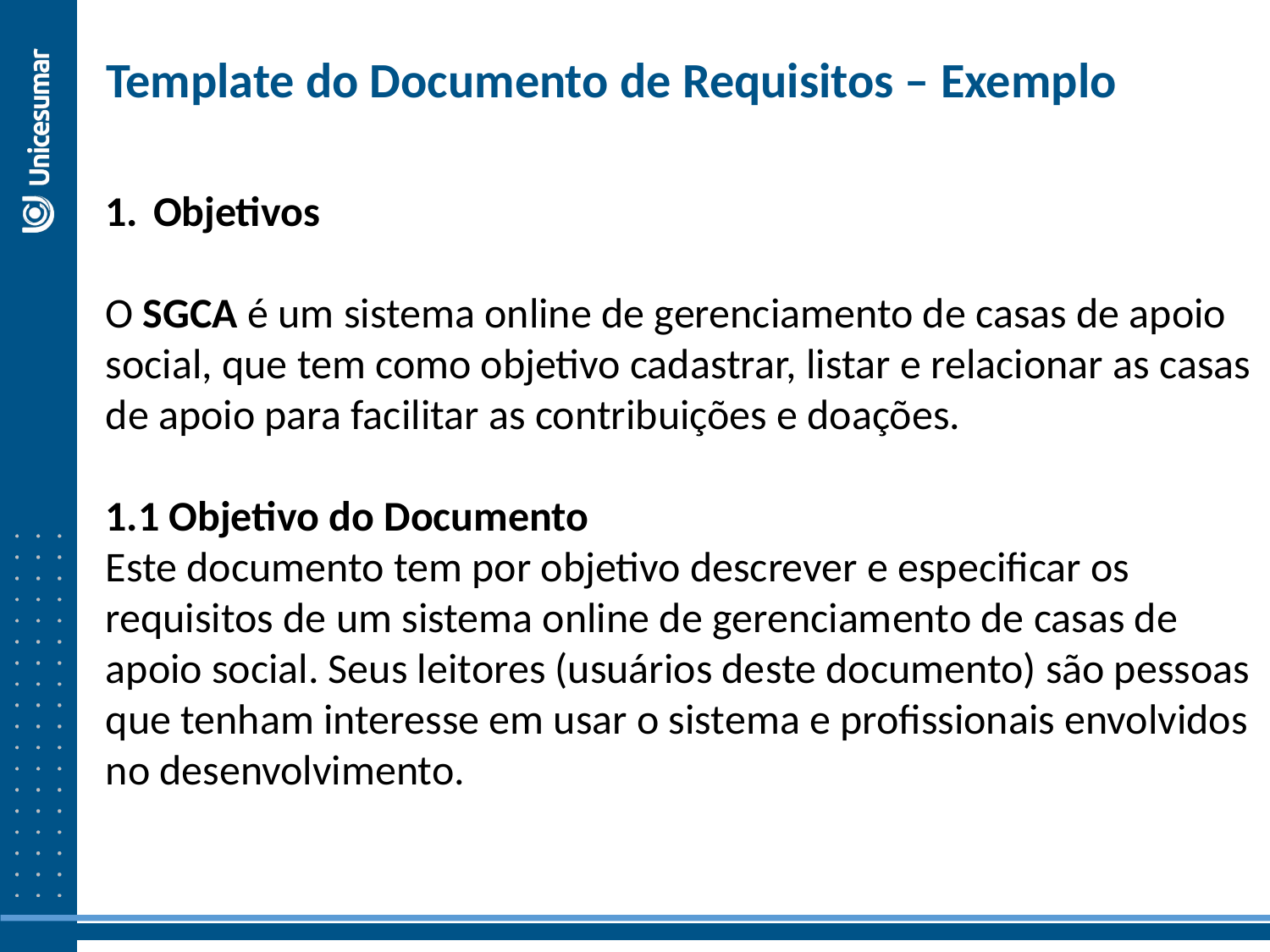

Template do Documento de Requisitos – Exemplo
Objetivos

O SGCA é um sistema online de gerenciamento de casas de apoio social, que tem como objetivo cadastrar, listar e relacionar as casas de apoio para facilitar as contribuições e doações.

1.1 Objetivo do Documento
Este documento tem por objetivo descrever e especificar os requisitos de um sistema online de gerenciamento de casas de apoio social. Seus leitores (usuários deste documento) são pessoas que tenham interesse em usar o sistema e profissionais envolvidos no desenvolvimento.